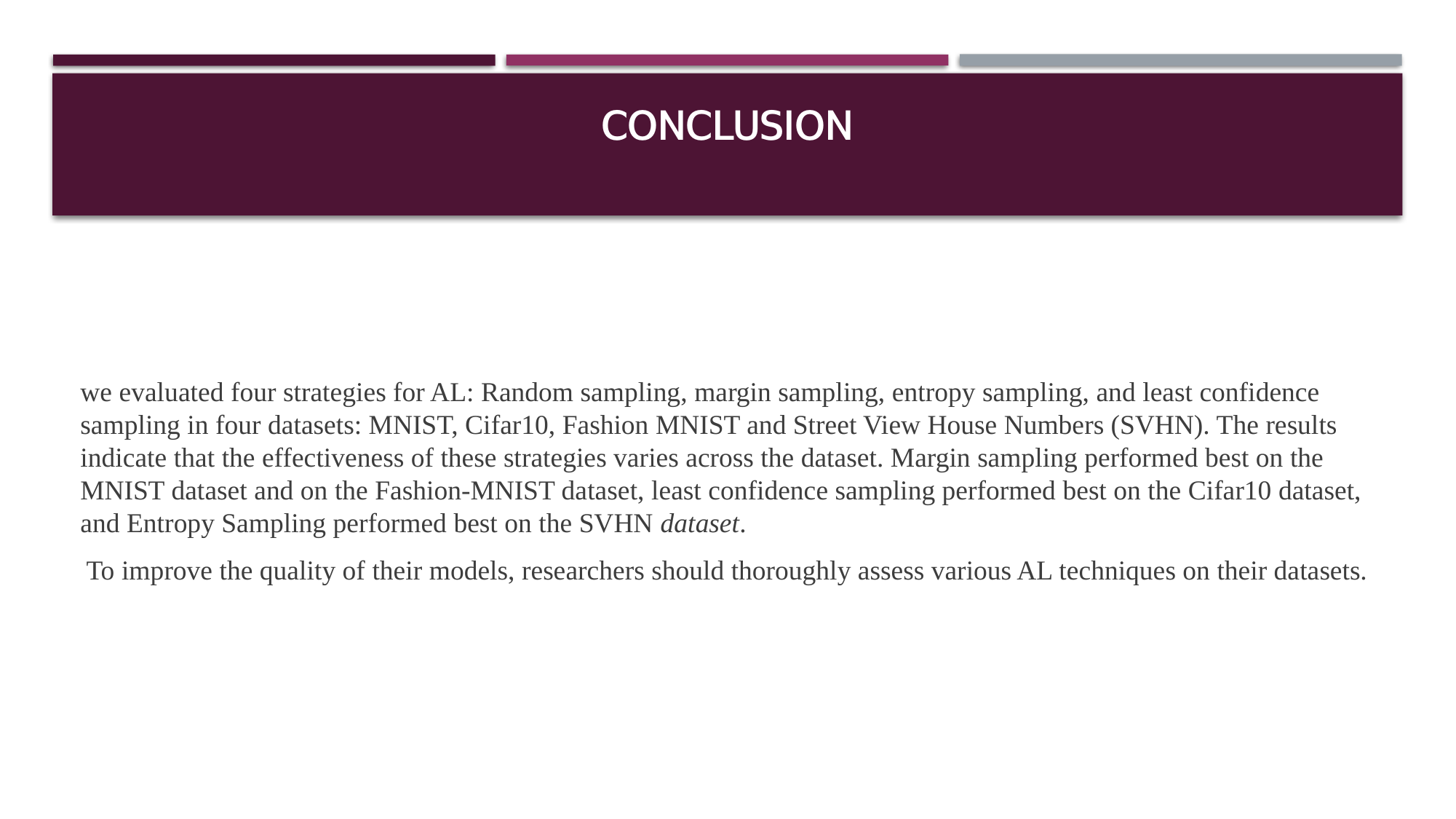

# Conclusion
we evaluated four strategies for AL: Random sampling, margin sampling, entropy sampling, and least confidence sampling in four datasets: MNIST, Cifar10, Fashion MNIST and Street View House Numbers (SVHN). The results indicate that the effectiveness of these strategies varies across the dataset. Margin sampling performed best on the MNIST dataset and on the Fashion-MNIST dataset, least confidence sampling performed best on the Cifar10 dataset, and Entropy Sampling performed best on the SVHN dataset.
To improve the quality of their models, researchers should thoroughly assess various AL techniques on their datasets.